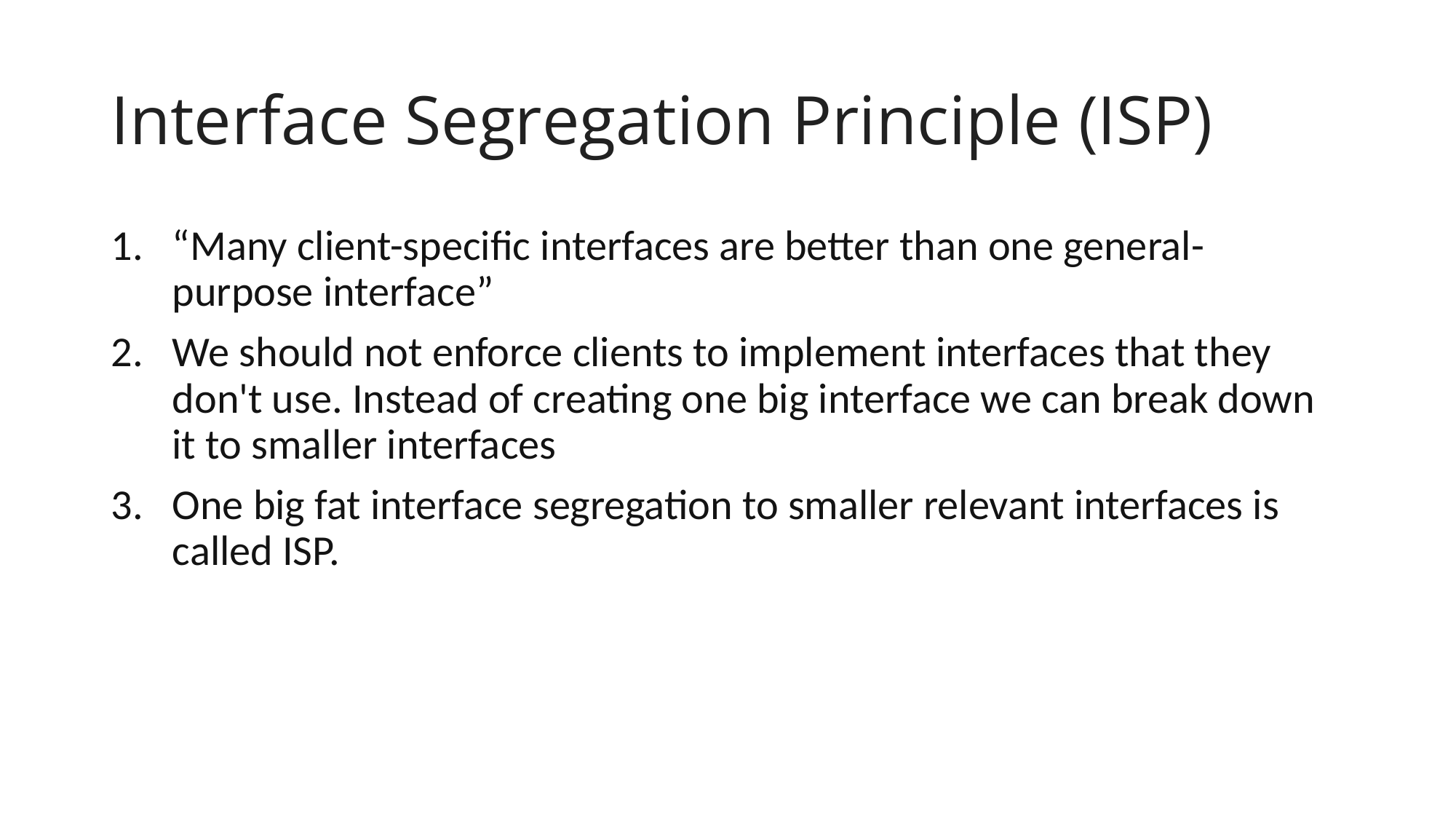

# Interface Segregation Principle (ISP)
“Many client-specific interfaces are better than one general-purpose interface”
We should not enforce clients to implement interfaces that they don't use. Instead of creating one big interface we can break down it to smaller interfaces
One big fat interface segregation to smaller relevant interfaces is called ISP.